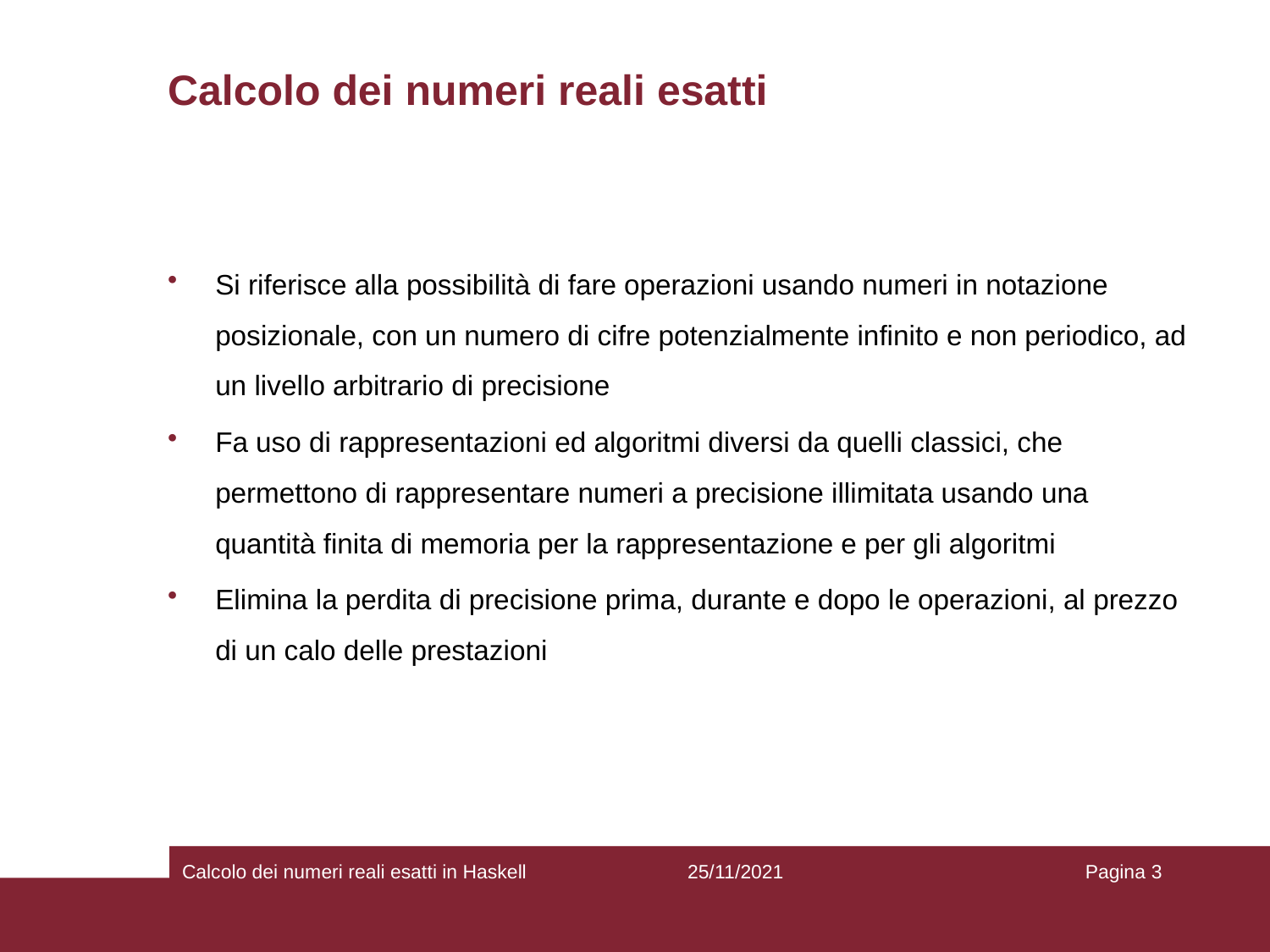

# Calcolo dei numeri reali esatti
Si riferisce alla possibilità di fare operazioni usando numeri in notazione posizionale, con un numero di cifre potenzialmente infinito e non periodico, ad un livello arbitrario di precisione
Fa uso di rappresentazioni ed algoritmi diversi da quelli classici, che permettono di rappresentare numeri a precisione illimitata usando una quantità finita di memoria per la rappresentazione e per gli algoritmi
Elimina la perdita di precisione prima, durante e dopo le operazioni, al prezzo di un calo delle prestazioni
Calcolo dei numeri reali esatti in Haskell
25/11/2021
Pagina 3